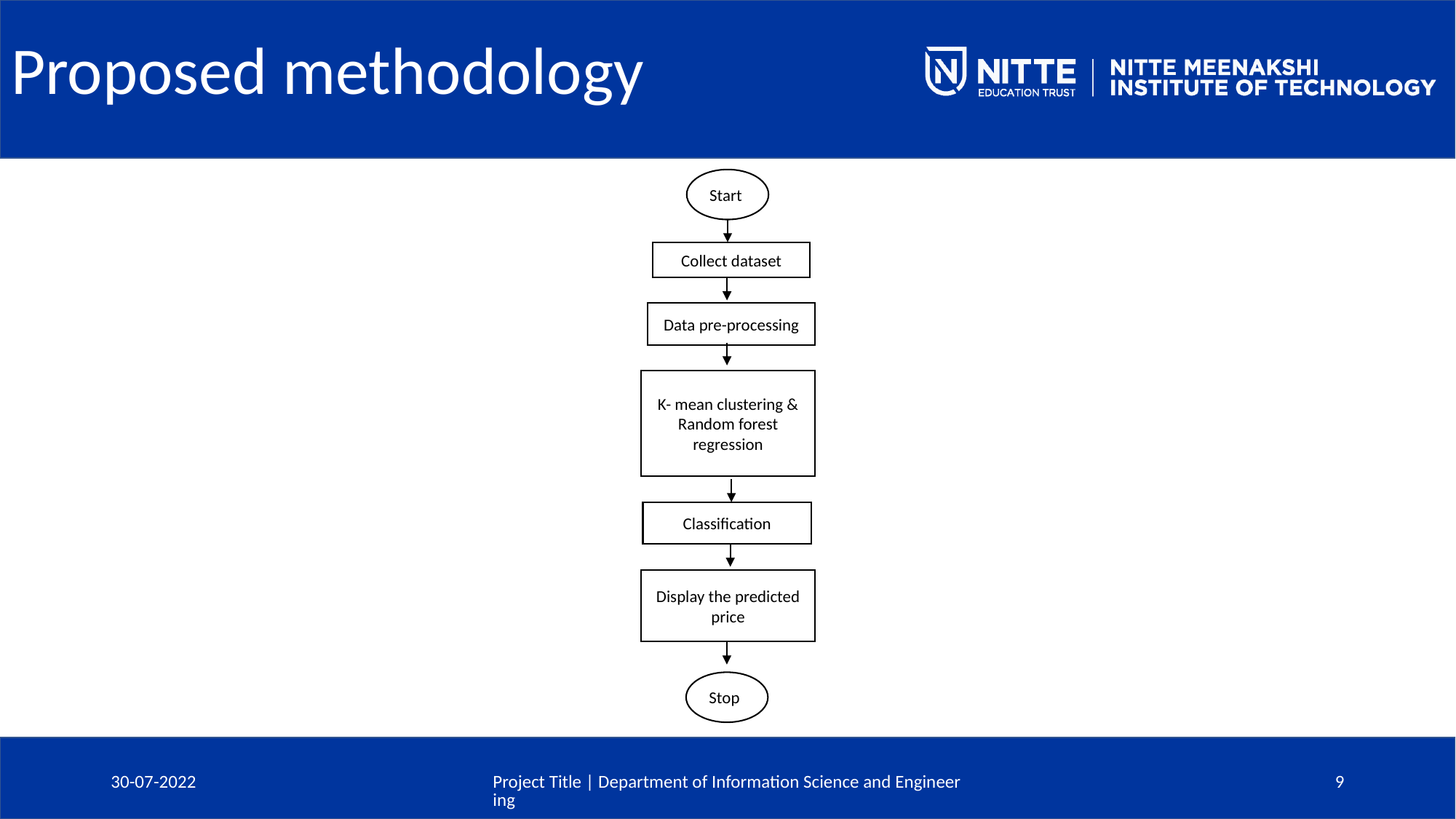

# Proposed methodology
Start
Collect dataset
Data pre-processing
K- mean clustering & Random forest regression
Classification
Display the predicted price
Stop
30-07-2022
Project Title | Department of Information Science and Engineering
9